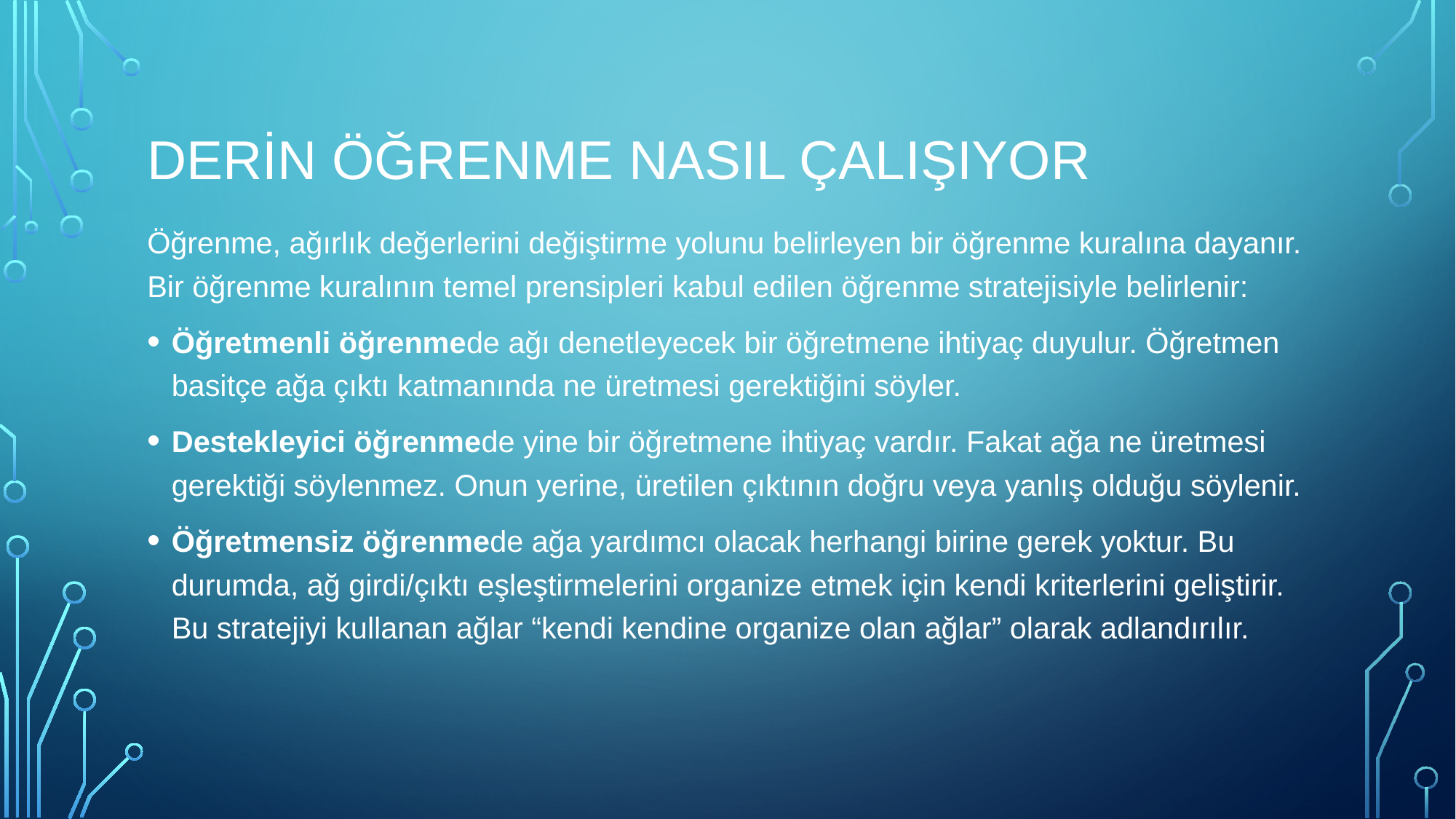

# Derin Öğrenme Nasıl Çalışıyor
Öğrenme, ağırlık değerlerini değiştirme yolunu belirleyen bir öğrenme kuralına dayanır. Bir öğrenme kuralının temel prensipleri kabul edilen öğrenme stratejisiyle belirlenir:
Öğretmenli öğrenmede ağı denetleyecek bir öğretmene ihtiyaç duyulur. Öğretmen basitçe ağa çıktı katmanında ne üretmesi gerektiğini söyler.
Destekleyici öğrenmede yine bir öğretmene ihtiyaç vardır. Fakat ağa ne üretmesi gerektiği söylenmez. Onun yerine, üretilen çıktının doğru veya yanlış olduğu söylenir.
Öğretmensiz öğrenmede ağa yardımcı olacak herhangi birine gerek yoktur. Bu durumda, ağ girdi/çıktı eşleştirmelerini organize etmek için kendi kriterlerini geliştirir. Bu stratejiyi kullanan ağlar “kendi kendine organize olan ağlar” olarak adlandırılır.